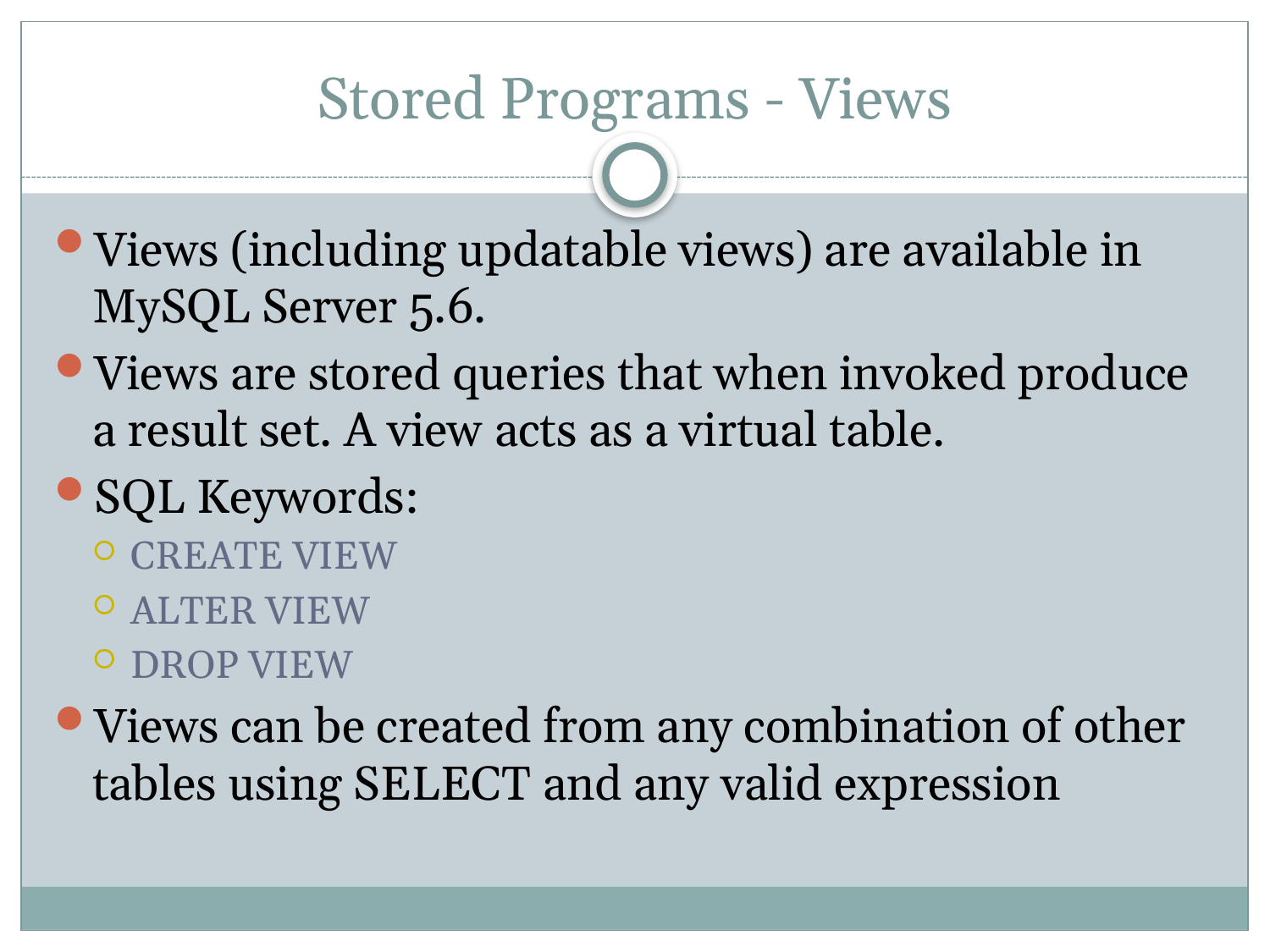

# Stored Programs - Views
Views (including updatable views) are available in MySQL Server 5.6.
Views are stored queries that when invoked produce a result set. A view acts as a virtual table.
SQL Keywords:
CREATE VIEW
ALTER VIEW
DROP VIEW
Views can be created from any combination of other tables using SELECT and any valid expression